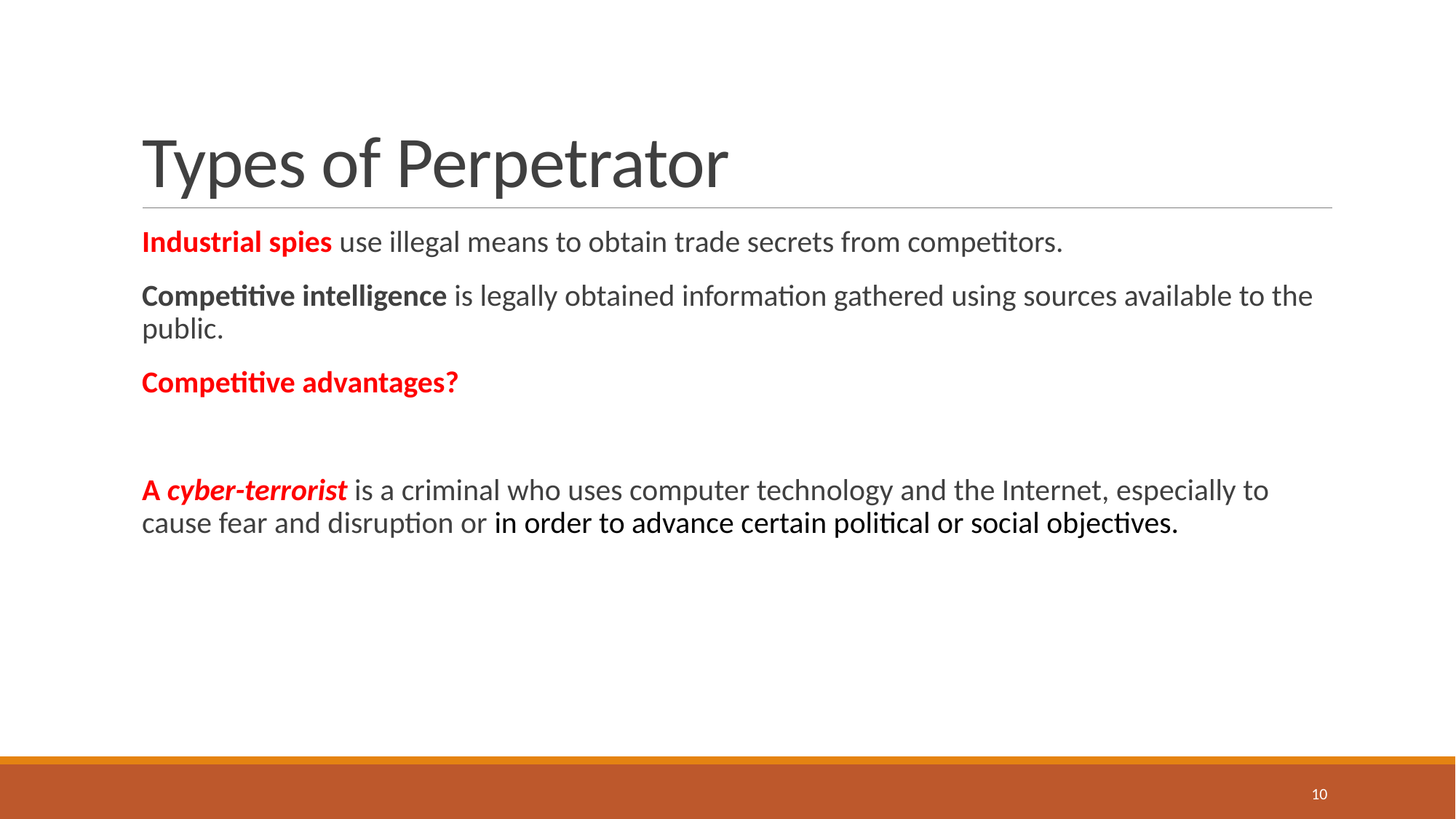

# Types of Perpetrator
Industrial spies use illegal means to obtain trade secrets from competitors.
Competitive intelligence is legally obtained information gathered using sources available to the public.
Competitive advantages?

A cyber-terrorist is a criminal who uses computer technology and the Internet, especially to cause fear and disruption or in order to advance certain political or social objectives.

10